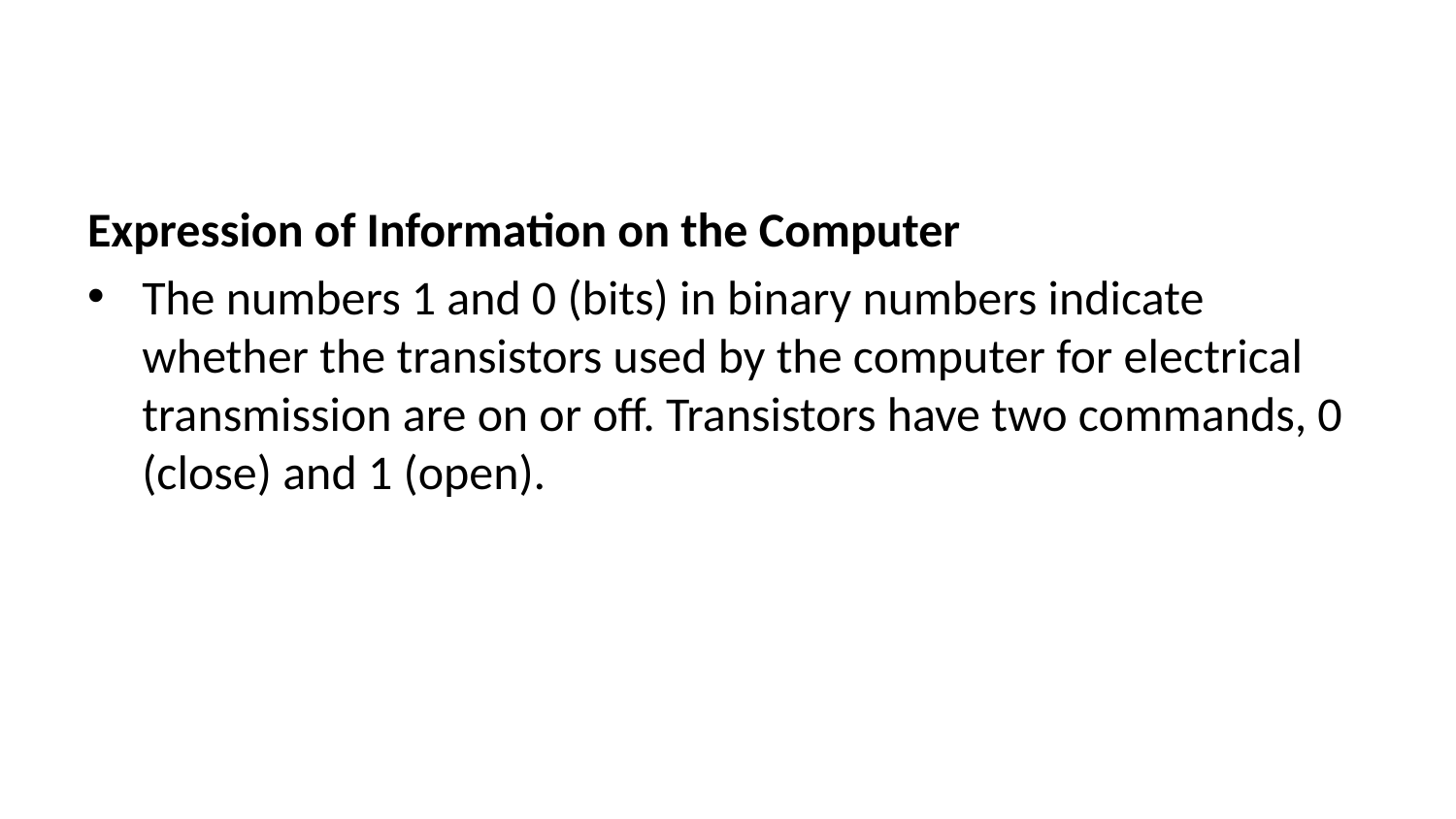

Expression of Information on the Computer
The numbers 1 and 0 (bits) in binary numbers indicate whether the transistors used by the computer for electrical transmission are on or off. Transistors have two commands, 0 (close) and 1 (open).